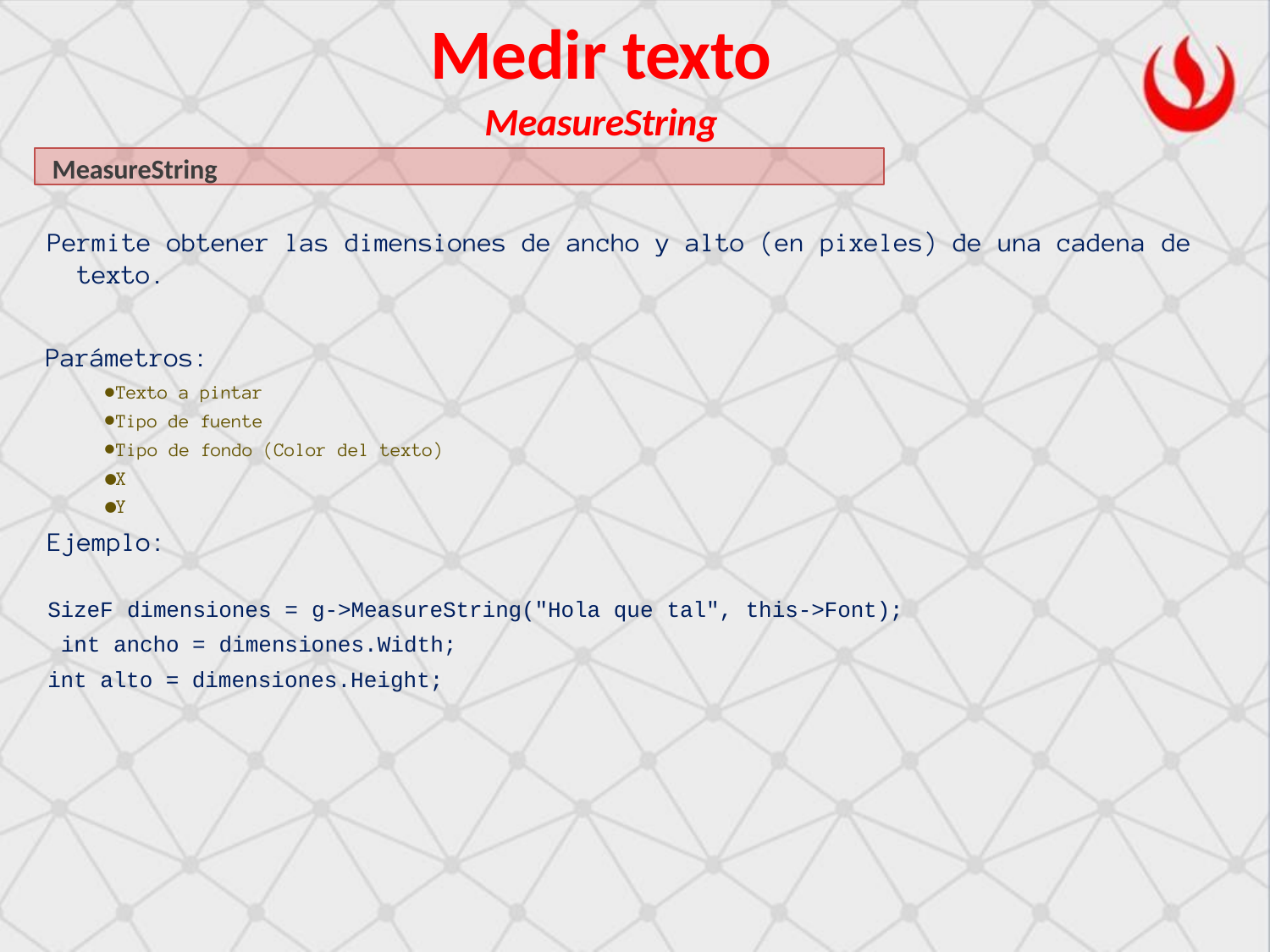

# Medir texto
MeasureString
MeasureString
Permite obtener las dimensiones de ancho y alto (en pixeles) de una cadena de  texto.

Parámetros:
Texto a pintar
Tipo de fuente
Tipo de fondo (Color del texto)
⚫X
⚫Y
Ejemplo:

SizeF dimensiones = g->MeasureString("Hola que tal", this->Font);  int ancho = dimensiones.Width;
int alto = dimensiones.Height;